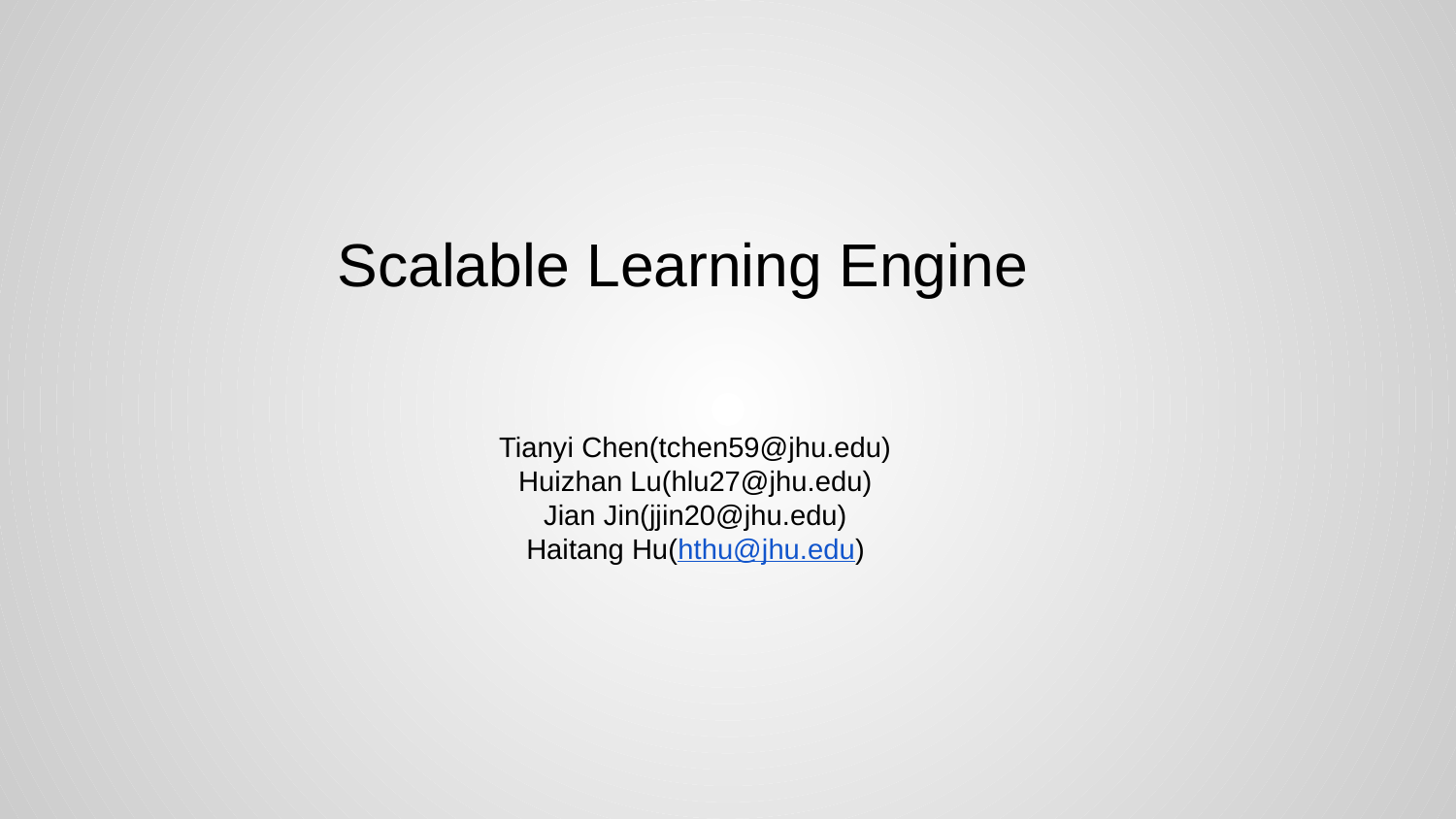

Scalable Learning Engine
Tianyi Chen(tchen59@jhu.edu)
Huizhan Lu(hlu27@jhu.edu)
Jian Jin(jjin20@jhu.edu)
Haitang Hu(hthu@jhu.edu)